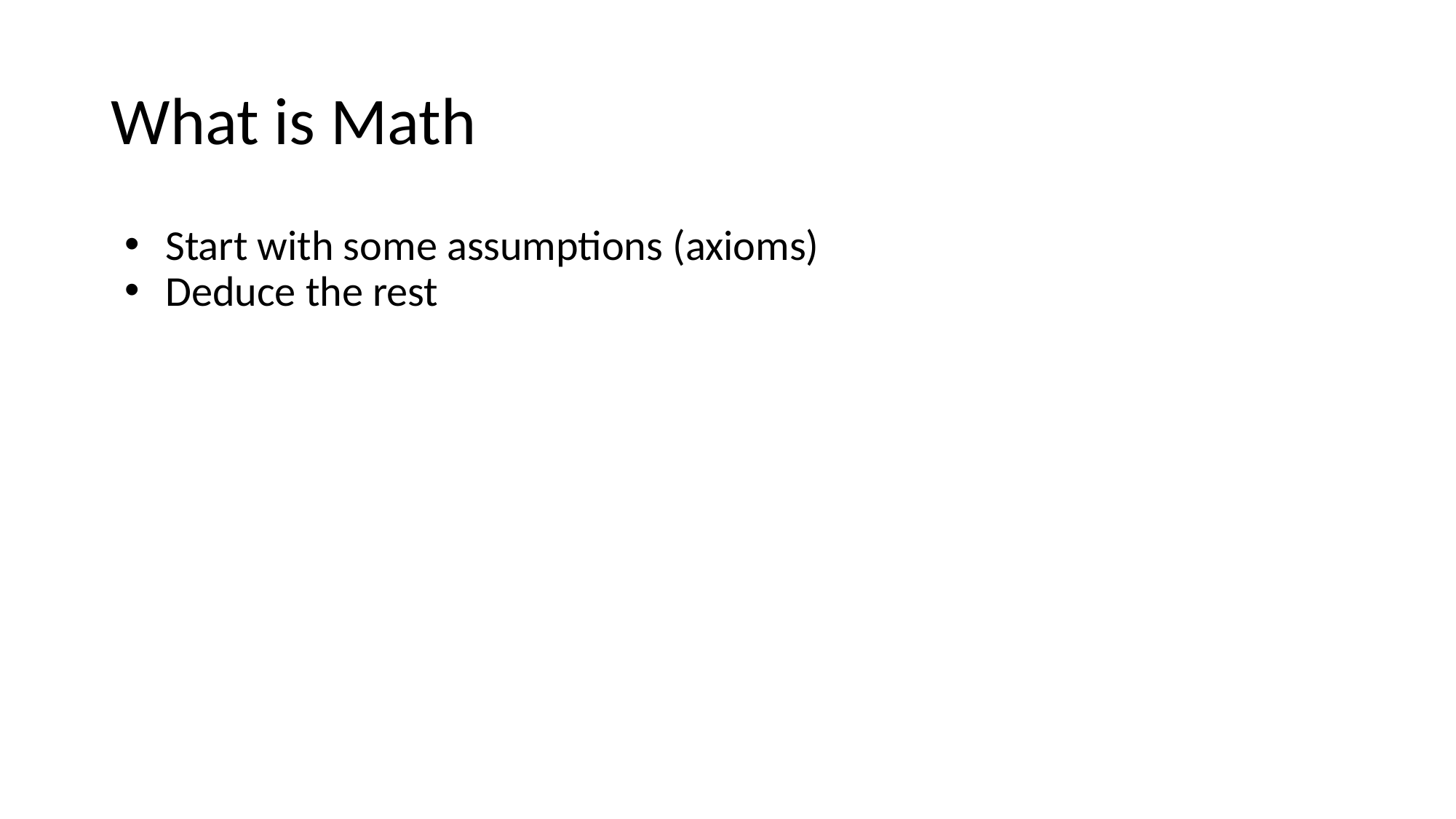

# What is Math
Start with some assumptions (axioms)
Deduce the rest